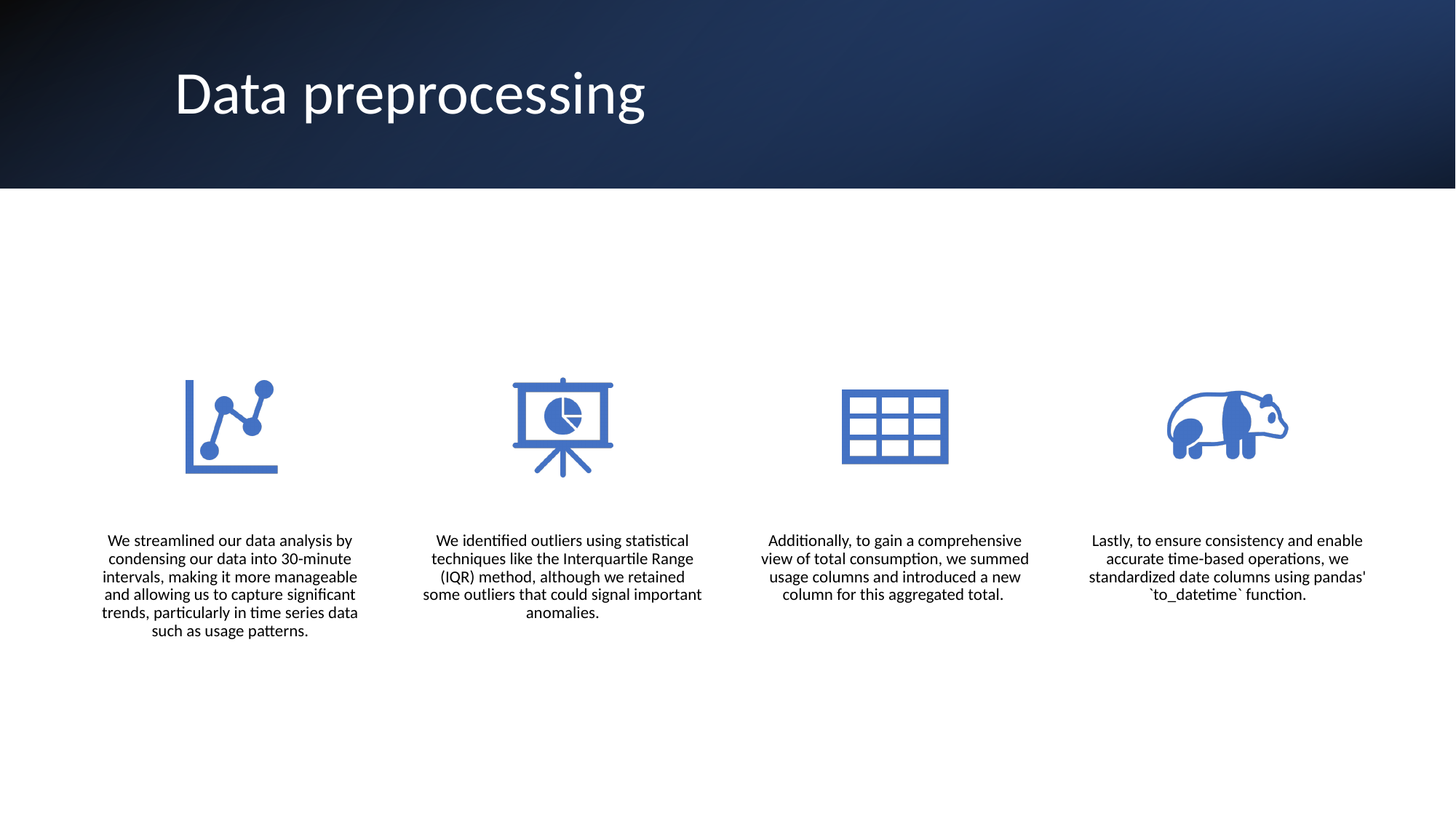

# Data preprocessing
We streamlined our data analysis by condensing our data into 30-minute intervals, making it more manageable and allowing us to capture significant trends, particularly in time series data such as usage patterns.
We identified outliers using statistical techniques like the Interquartile Range (IQR) method, although we retained some outliers that could signal important anomalies.
Additionally, to gain a comprehensive view of total consumption, we summed usage columns and introduced a new column for this aggregated total.
Lastly, to ensure consistency and enable accurate time-based operations, we standardized date columns using pandas' `to_datetime` function.